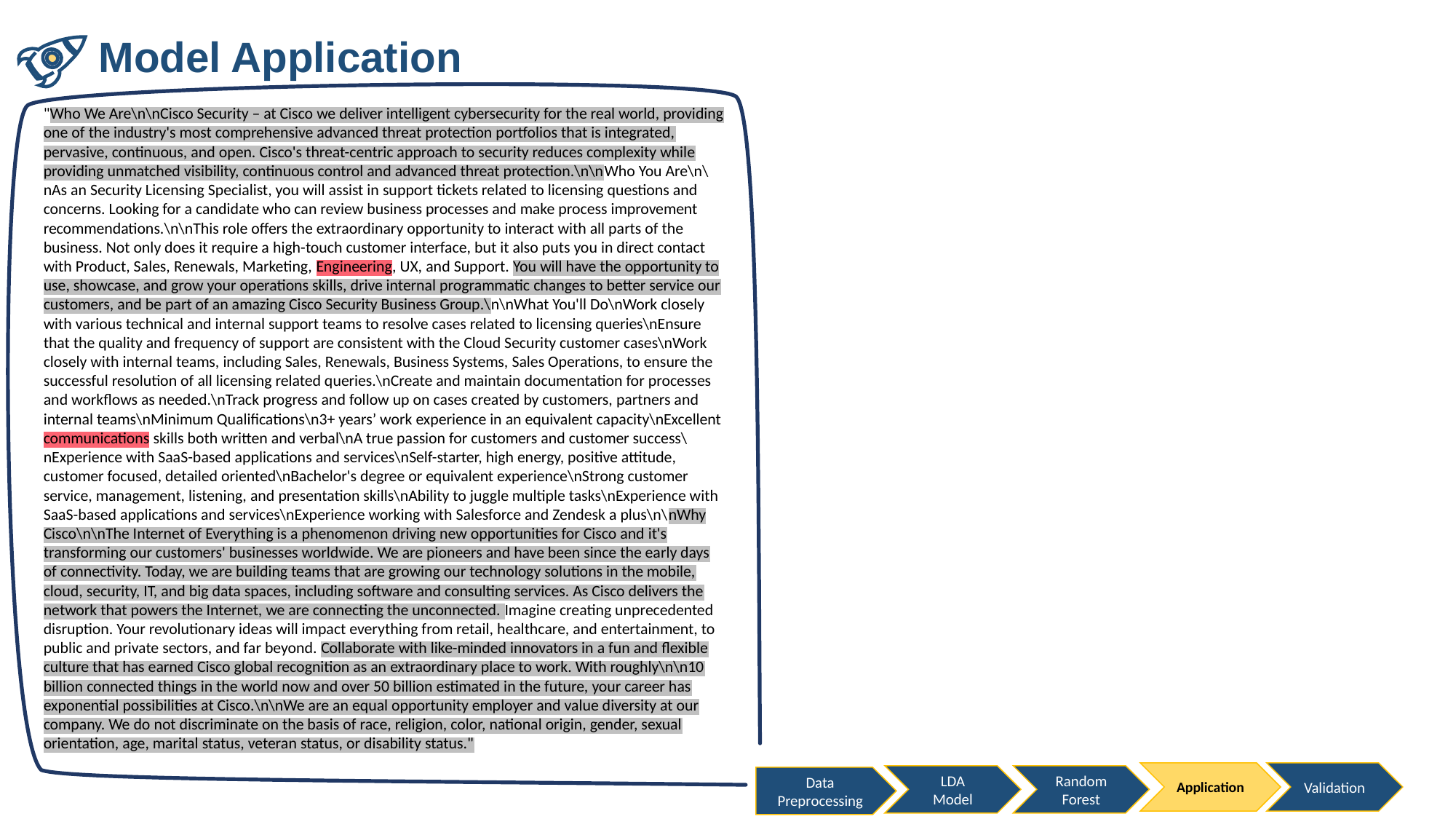

Model Application

"Who We Are\n\nCisco Security – at Cisco we deliver intelligent cybersecurity for the real world, providing one of the industry's most comprehensive advanced threat protection portfolios that is integrated, pervasive, continuous, and open. Cisco's threat-centric approach to security reduces complexity while providing unmatched visibility, continuous control and advanced threat protection.\n\nWho You Are\n\nAs an Security Licensing Specialist, you will assist in support tickets related to licensing questions and concerns. Looking for a candidate who can review business processes and make process improvement recommendations.\n\nThis role offers the extraordinary opportunity to interact with all parts of the business. Not only does it require a high-touch customer interface, but it also puts you in direct contact with Product, Sales, Renewals, Marketing, Engineering, UX, and Support. You will have the opportunity to use, showcase, and grow your operations skills, drive internal programmatic changes to better service our customers, and be part of an amazing Cisco Security Business Group.\n\nWhat You'll Do\nWork closely with various technical and internal support teams to resolve cases related to licensing queries\nEnsure that the quality and frequency of support are consistent with the Cloud Security customer cases\nWork closely with internal teams, including Sales, Renewals, Business Systems, Sales Operations, to ensure the successful resolution of all licensing related queries.\nCreate and maintain documentation for processes and workflows as needed.\nTrack progress and follow up on cases created by customers, partners and internal teams\nMinimum Qualifications\n3+ years’ work experience in an equivalent capacity\nExcellent communications skills both written and verbal\nA true passion for customers and customer success\nExperience with SaaS-based applications and services\nSelf-starter, high energy, positive attitude, customer focused, detailed oriented\nBachelor's degree or equivalent experience\nStrong customer service, management, listening, and presentation skills\nAbility to juggle multiple tasks\nExperience with SaaS-based applications and services\nExperience working with Salesforce and Zendesk a plus\n\nWhy Cisco\n\nThe Internet of Everything is a phenomenon driving new opportunities for Cisco and it's transforming our customers' businesses worldwide. We are pioneers and have been since the early days of connectivity. Today, we are building teams that are growing our technology solutions in the mobile, cloud, security, IT, and big data spaces, including software and consulting services. As Cisco delivers the network that powers the Internet, we are connecting the unconnected. Imagine creating unprecedented disruption. Your revolutionary ideas will impact everything from retail, healthcare, and entertainment, to public and private sectors, and far beyond. Collaborate with like-minded innovators in a fun and flexible culture that has earned Cisco global recognition as an extraordinary place to work. With roughly\n\n10 billion connected things in the world now and over 50 billion estimated in the future, your career has exponential possibilities at Cisco.\n\nWe are an equal opportunity employer and value diversity at our company. We do not discriminate on the basis of race, religion, color, national origin, gender, sexual orientation, age, marital status, veteran status, or disability status."
Application
Validation
LDA Model
Random Forest
Data Preprocessing